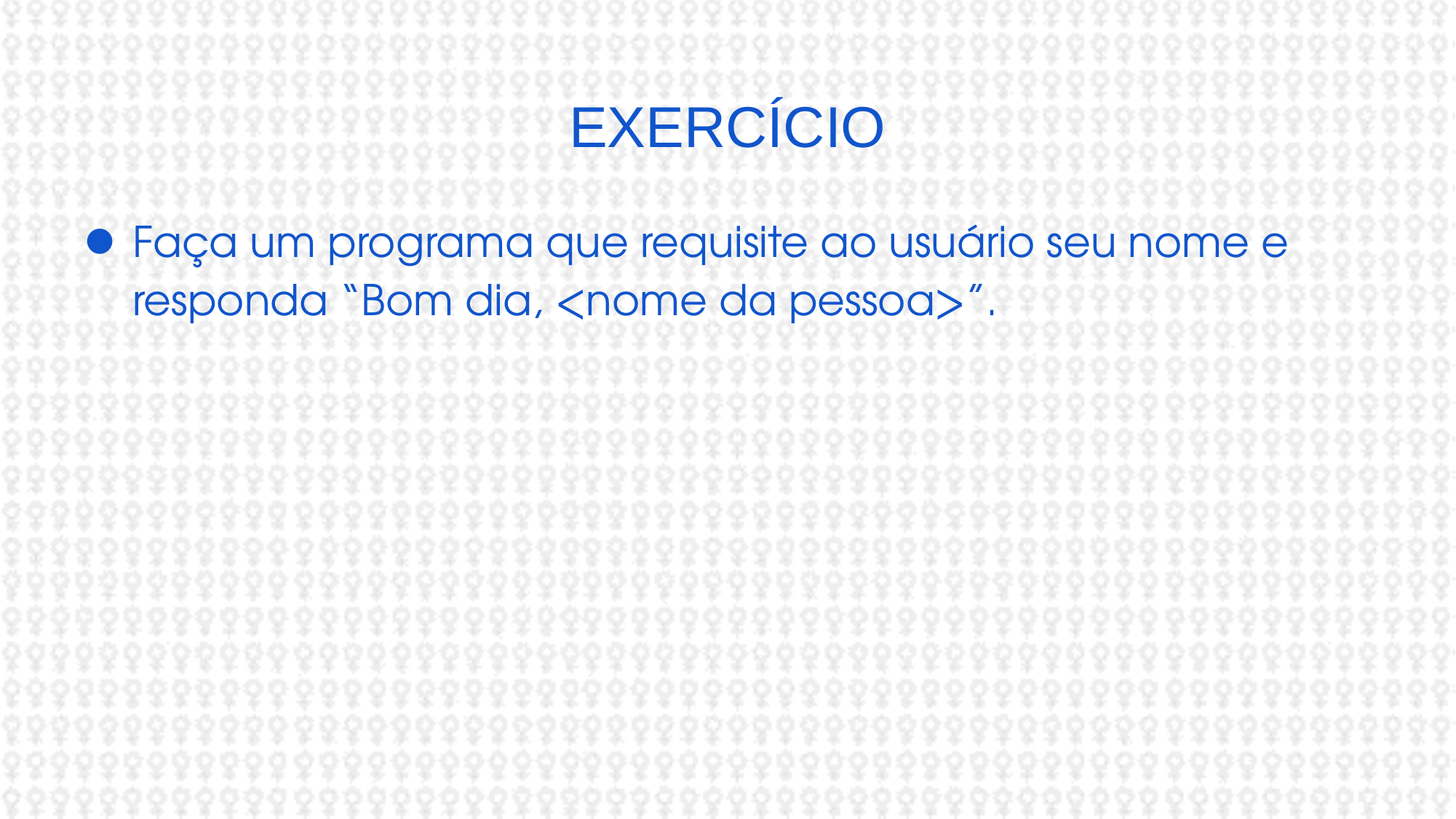

# EXERCÍCIO
Faça um programa que requisite ao usuário seu nome e responda “Bom dia, <nome da pessoa>”.